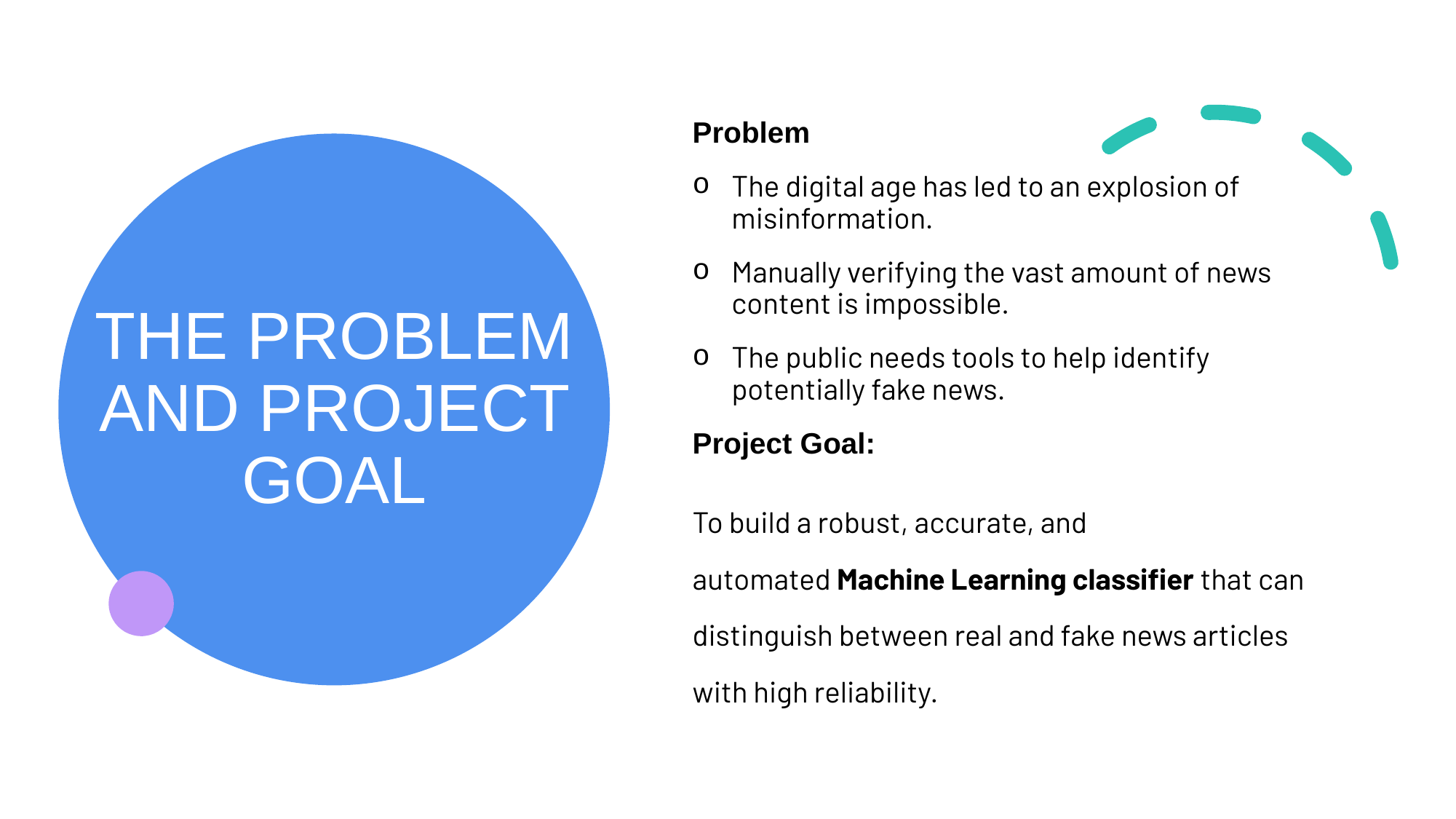

Problem
The digital age has led to an explosion of misinformation.
Manually verifying the vast amount of news content is impossible.
The public needs tools to help identify potentially fake news.
Project Goal:
To build a robust, accurate, and automated Machine Learning classifier that can distinguish between real and fake news articles with high reliability.

# THE PROBLEM AND PROJECT GOAL